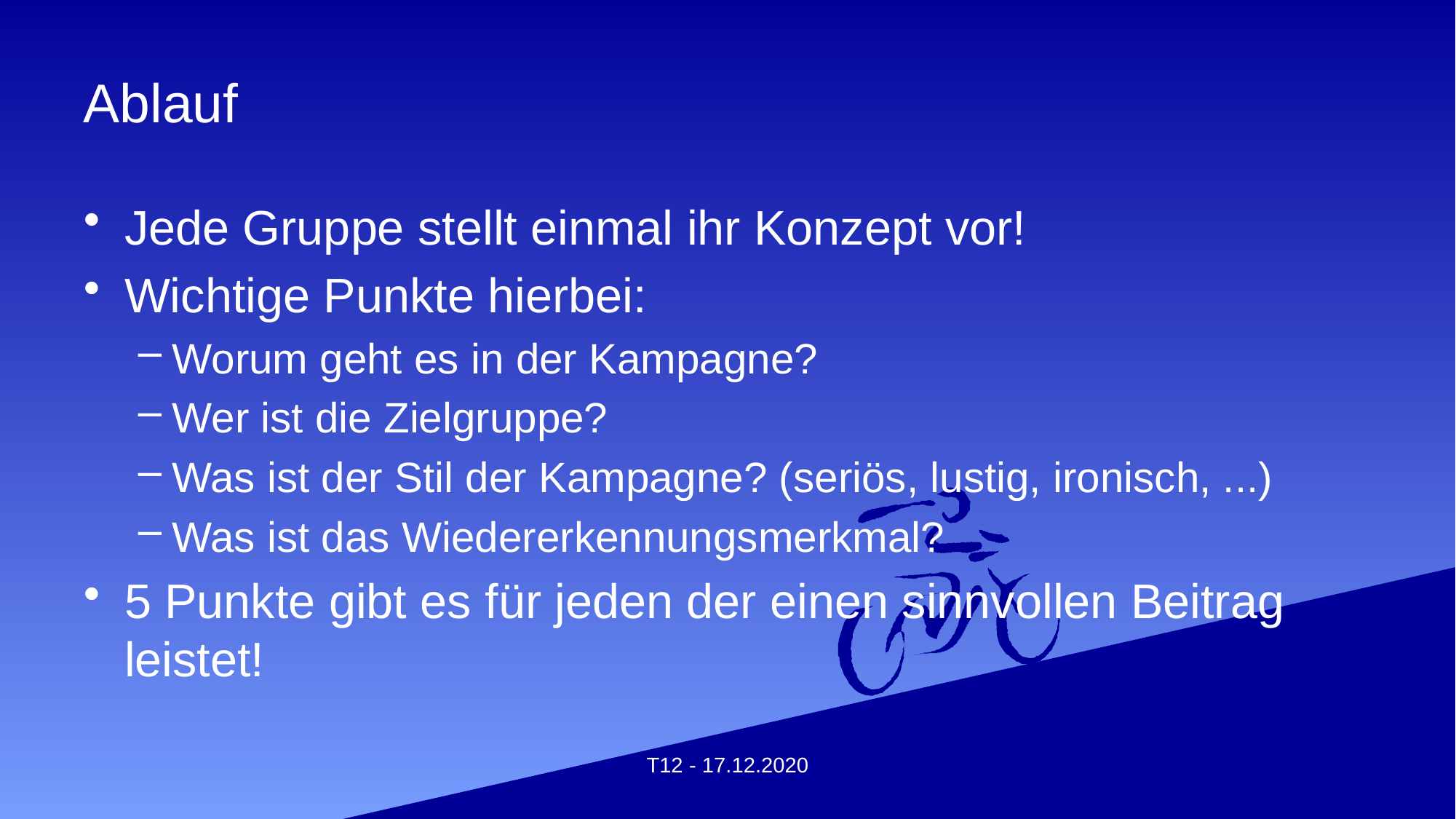

# Ablauf
Jede Gruppe stellt einmal ihr Konzept vor!
Wichtige Punkte hierbei:
Worum geht es in der Kampagne?
Wer ist die Zielgruppe?
Was ist der Stil der Kampagne? (seriös, lustig, ironisch, ...)
Was ist das Wiedererkennungsmerkmal?
5 Punkte gibt es für jeden der einen sinnvollen Beitrag leistet!
T12 - 17.12.2020